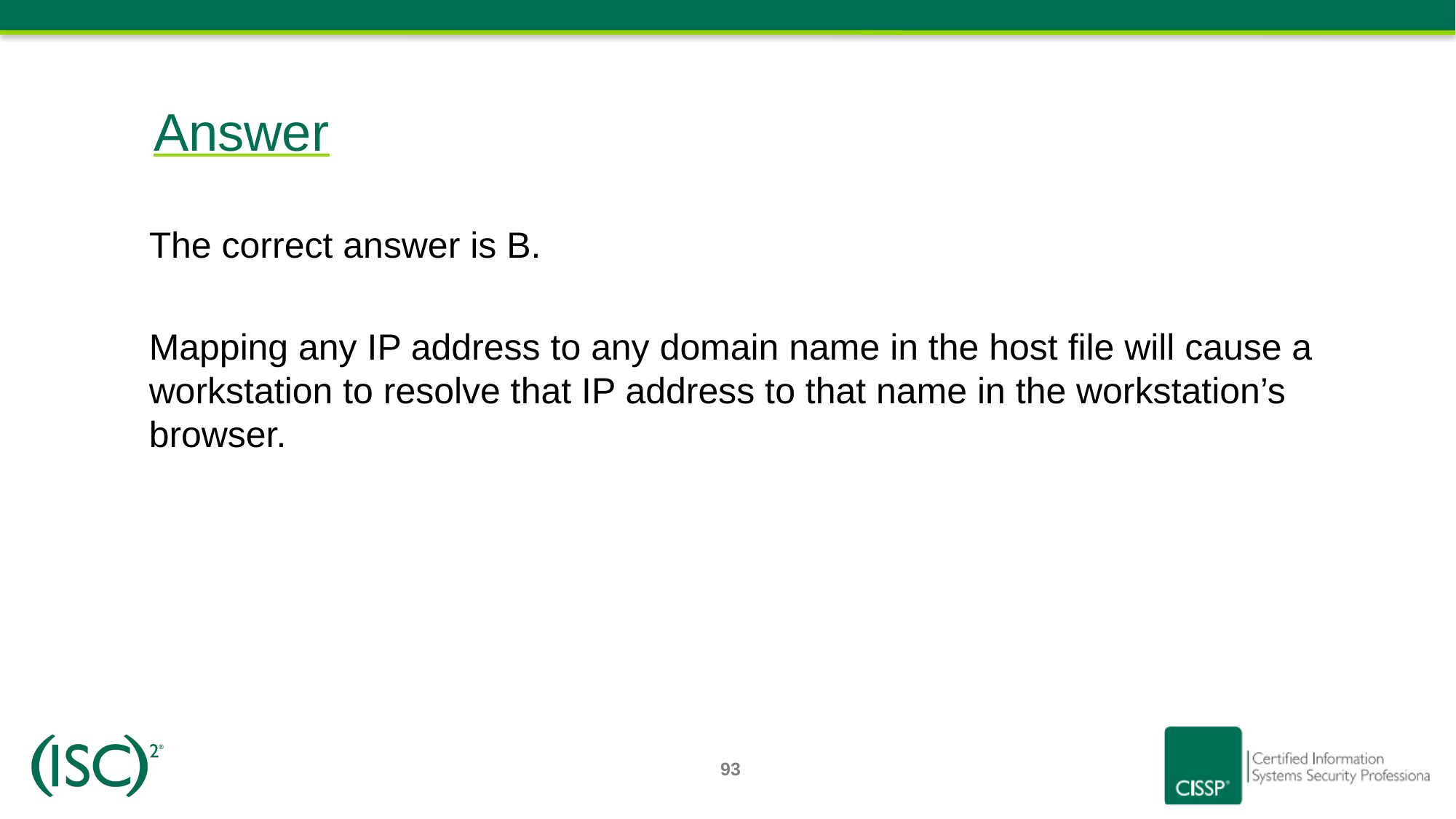

# Answer
The correct answer is B.

Mapping any IP address to any domain name in the host file will cause a workstation to resolve that IP address to that name in the workstation’s browser.